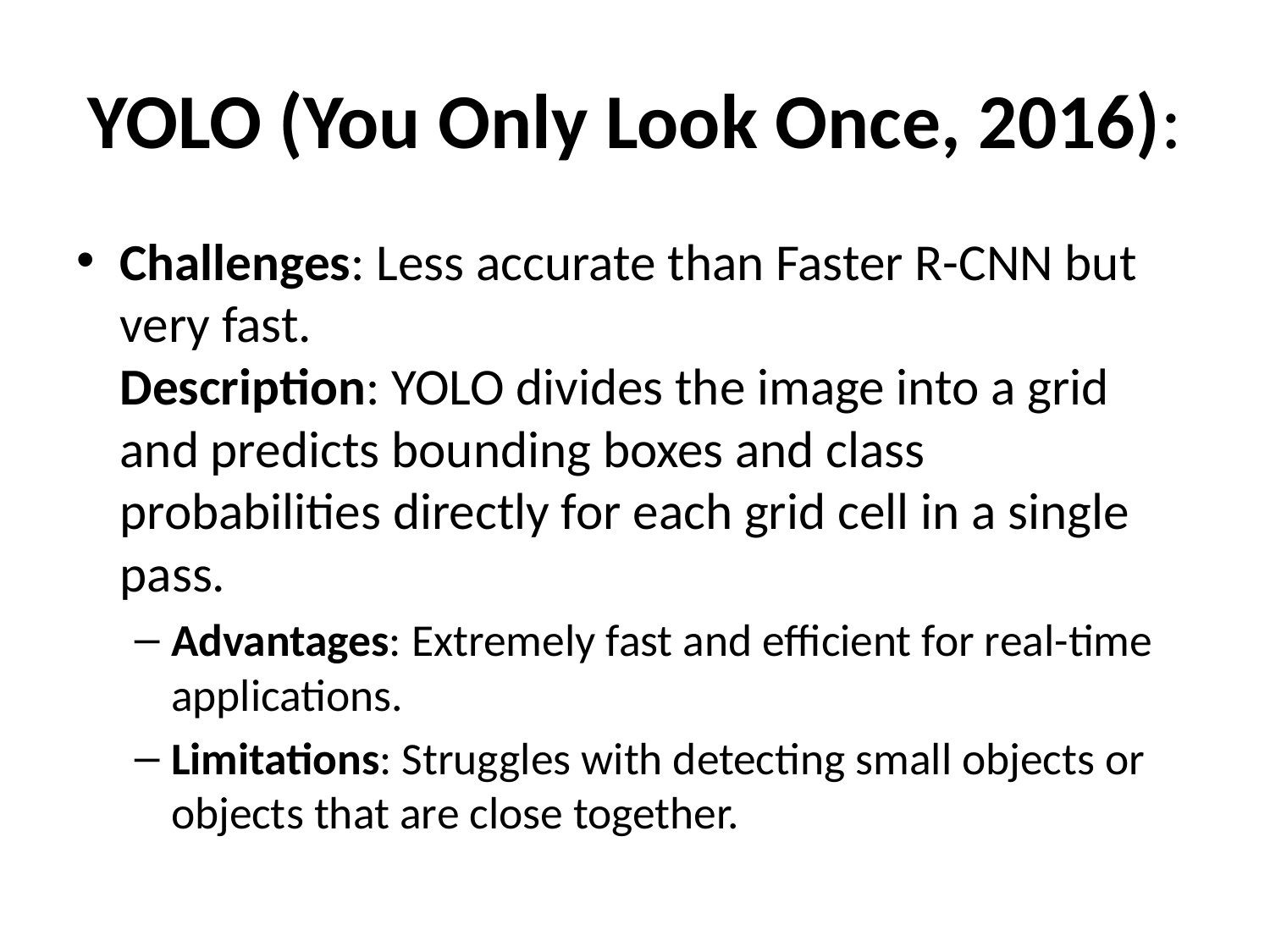

# YOLO (You Only Look Once, 2016):
Challenges: Less accurate than Faster R-CNN but very fast.
Description: YOLO divides the image into a grid and predicts bounding boxes and class probabilities directly for each grid cell in a single pass.
Advantages: Extremely fast and efficient for real-time applications.
Limitations: Struggles with detecting small objects or objects that are close together.